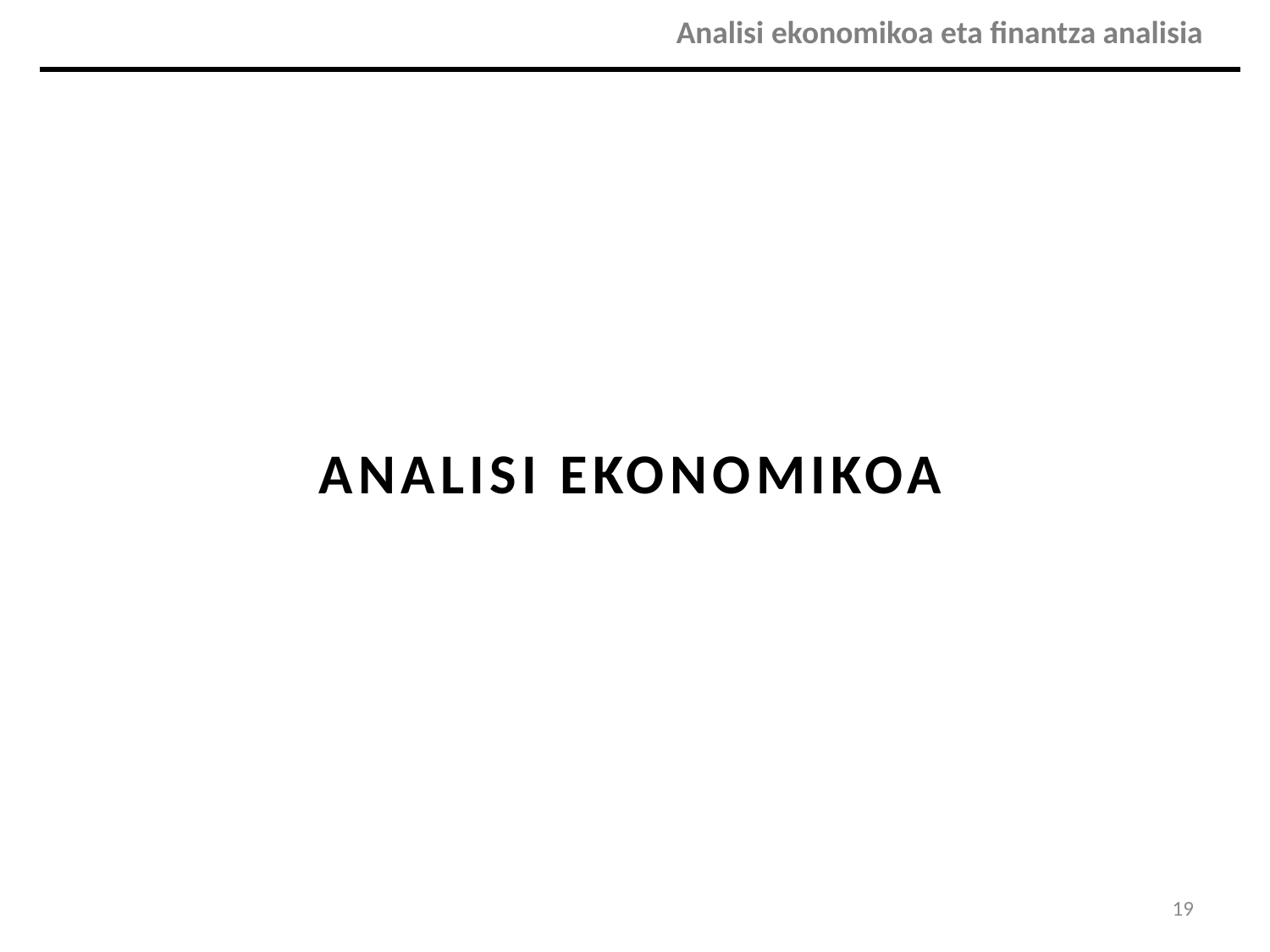

|  | Analisi ekonomikoa eta finantza analisia |
| --- | --- |
ANALISI EKONOMIKOA

19